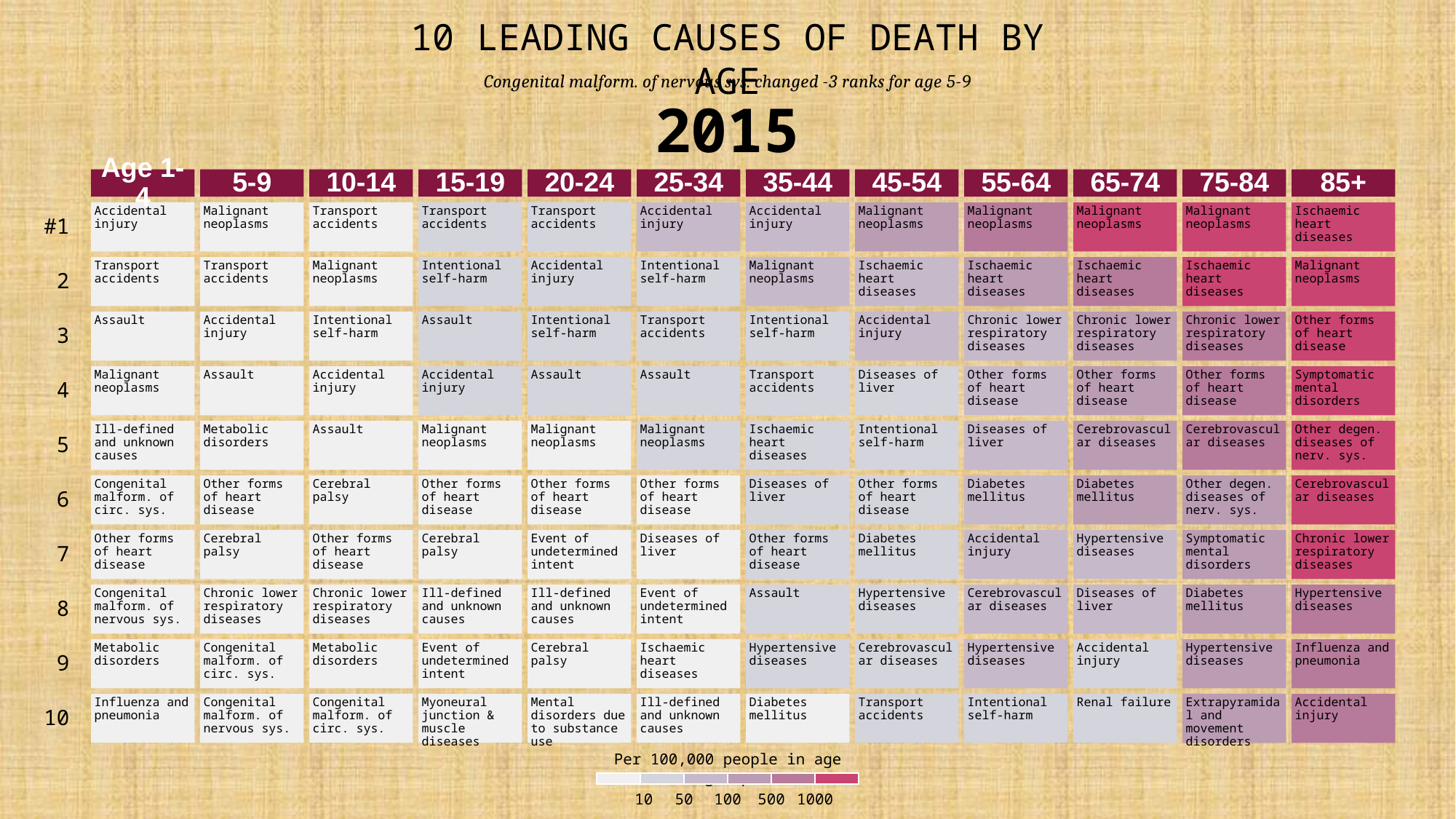

10 leading causes of death by age
Congenital malform. of nervous sys. changed -3 ranks for age 5-9
2015
Age 1-4
5-9
10-14
15-19
20-24
25-34
35-44
45-54
55-64
65-74
75-84
85+
#1
Accidental injury
Malignant neoplasms
Transport accidents
Transport accidents
Transport accidents
Accidental injury
Accidental injury
Malignant neoplasms
Malignant neoplasms
Malignant neoplasms
Malignant neoplasms
Ischaemic heart diseases
2
Transport accidents
Transport accidents
Malignant neoplasms
Intentional self-harm
Accidental injury
Intentional self-harm
Malignant neoplasms
Ischaemic heart diseases
Ischaemic heart diseases
Ischaemic heart diseases
Ischaemic heart diseases
Malignant neoplasms
3
Assault
Accidental injury
Intentional self-harm
Assault
Intentional self-harm
Transport accidents
Intentional self-harm
Accidental injury
Chronic lower respiratory diseases
Chronic lower respiratory diseases
Chronic lower respiratory diseases
Other forms of heart disease
4
Malignant neoplasms
Assault
Accidental injury
Accidental injury
Assault
Assault
Transport accidents
Diseases of liver
Other forms of heart disease
Other forms of heart disease
Other forms of heart disease
Symptomatic mental disorders
5
Ill-defined and unknown causes
Metabolic disorders
Assault
Malignant neoplasms
Malignant neoplasms
Malignant neoplasms
Ischaemic heart diseases
Intentional self-harm
Diseases of liver
Cerebrovascular diseases
Cerebrovascular diseases
Other degen. diseases of nerv. sys.
6
Congenital malform. of circ. sys.
Other forms of heart disease
Cerebral palsy
Other forms of heart disease
Other forms of heart disease
Other forms of heart disease
Diseases of liver
Other forms of heart disease
Diabetes mellitus
Diabetes mellitus
Other degen. diseases of nerv. sys.
Cerebrovascular diseases
7
Other forms of heart disease
Cerebral palsy
Other forms of heart disease
Cerebral palsy
Event of undetermined intent
Diseases of liver
Other forms of heart disease
Diabetes mellitus
Accidental injury
Hypertensive diseases
Symptomatic mental disorders
Chronic lower respiratory diseases
8
Congenital malform. of nervous sys.
Chronic lower respiratory diseases
Chronic lower respiratory diseases
Ill-defined and unknown causes
Ill-defined and unknown causes
Event of undetermined intent
Assault
Hypertensive diseases
Cerebrovascular diseases
Diseases of liver
Diabetes mellitus
Hypertensive diseases
9
Metabolic disorders
Congenital malform. of circ. sys.
Metabolic disorders
Event of undetermined intent
Cerebral palsy
Ischaemic heart diseases
Hypertensive diseases
Cerebrovascular diseases
Hypertensive diseases
Accidental injury
Hypertensive diseases
Influenza and pneumonia
10
Influenza and pneumonia
Congenital malform. of nervous sys.
Congenital malform. of circ. sys.
Myoneural junction & muscle diseases
Mental disorders due to substance use
Ill-defined and unknown causes
Diabetes mellitus
Transport accidents
Intentional self-harm
Renal failure
Extrapyramidal and movement disorders
Accidental injury
Per 100,000 people in age group

10
50
100
500
1000